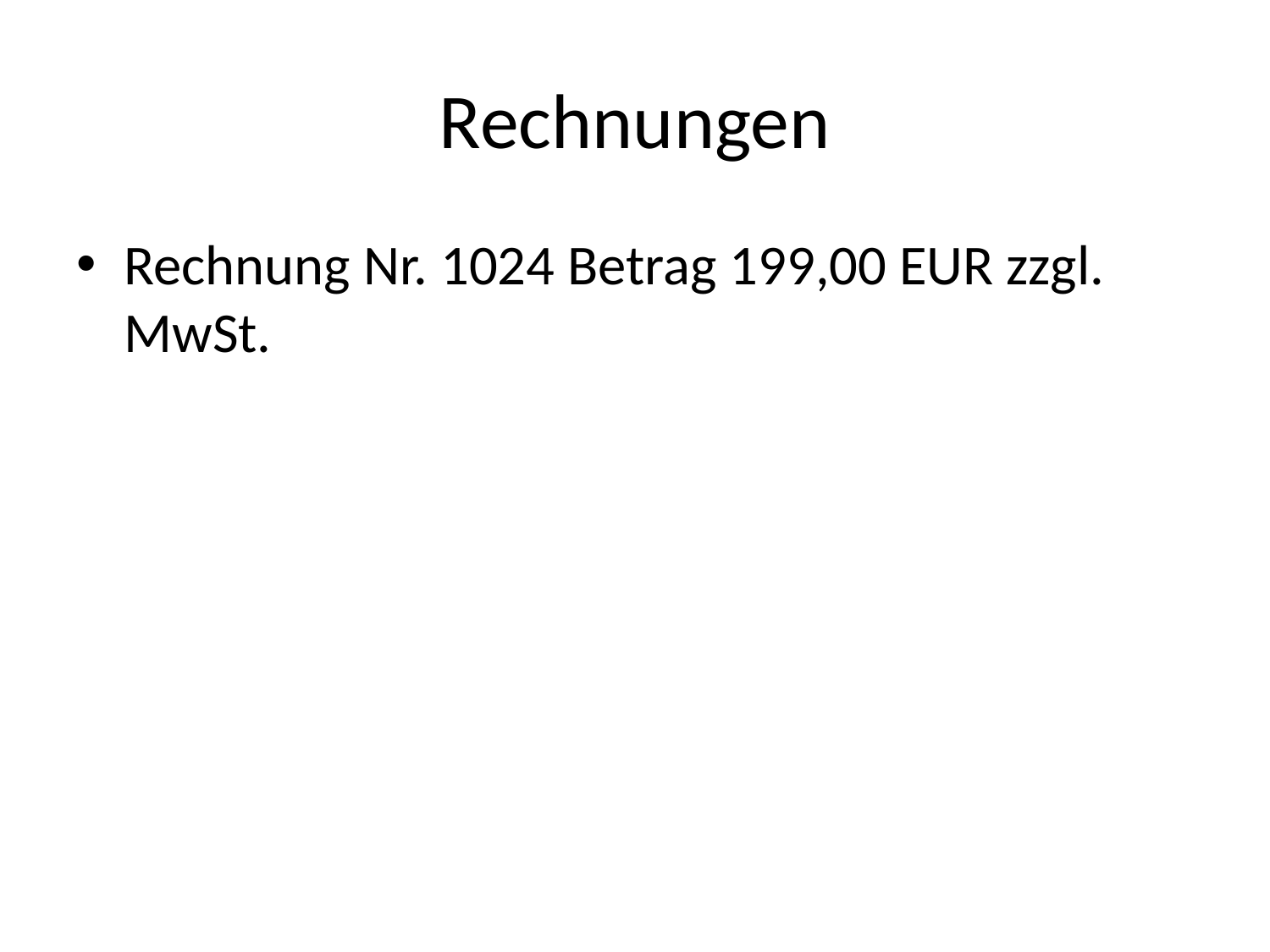

# Rechnungen
Rechnung Nr. 1024 Betrag 199,00 EUR zzgl. MwSt.